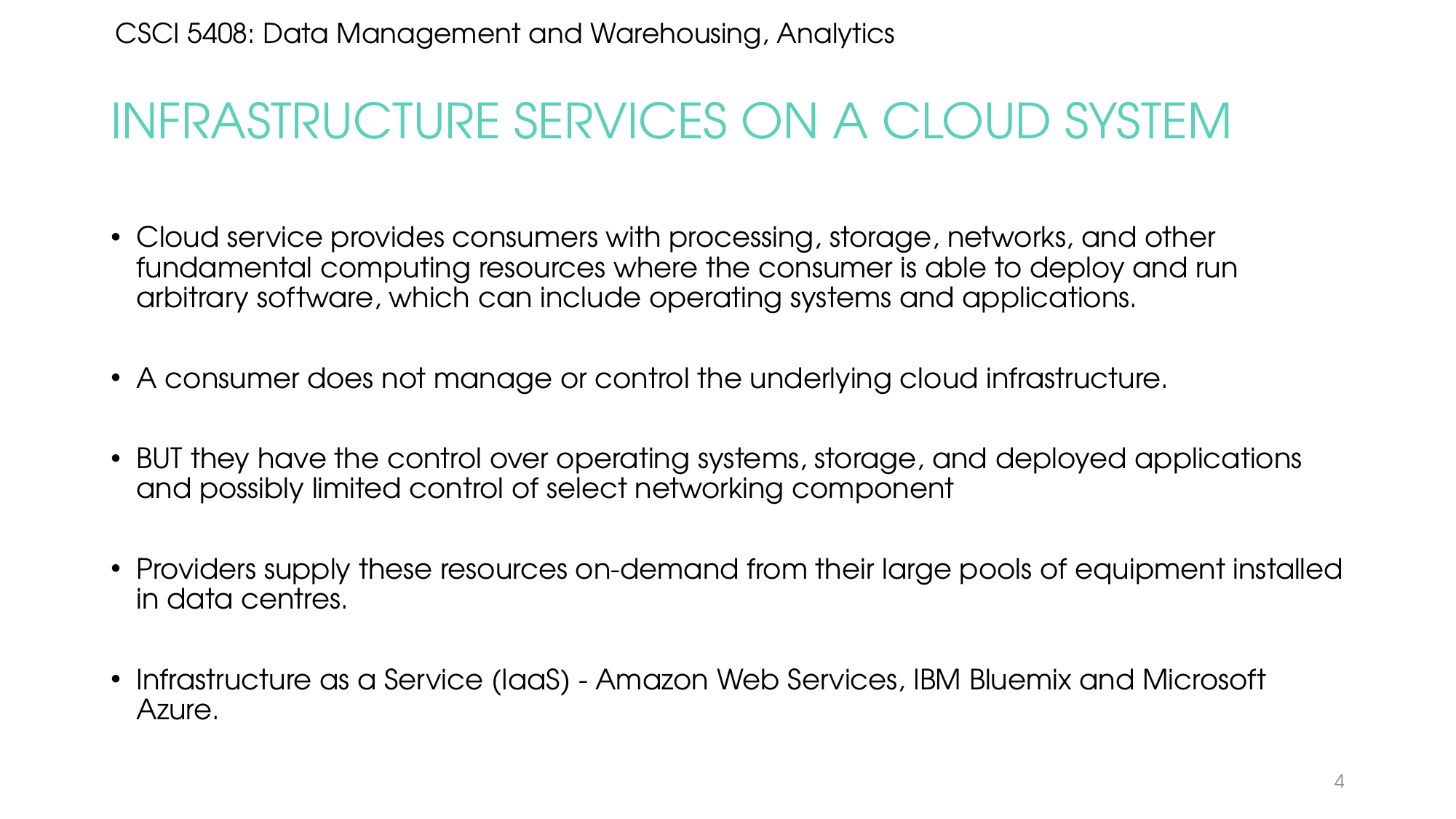

# Infrastructure Services on a Cloud System
Cloud service provides consumers with processing, storage, networks, and other fundamental computing resources where the consumer is able to deploy and run arbitrary software, which can include operating systems and applications.

A consumer does not manage or control the underlying cloud infrastructure.

BUT they have the control over operating systems, storage, and deployed applications and possibly limited control of select networking component

Providers supply these resources on-demand from their large pools of equipment installed in data centres.

Infrastructure as a Service (IaaS) - Amazon Web Services, IBM Bluemix and Microsoft Azure.
4